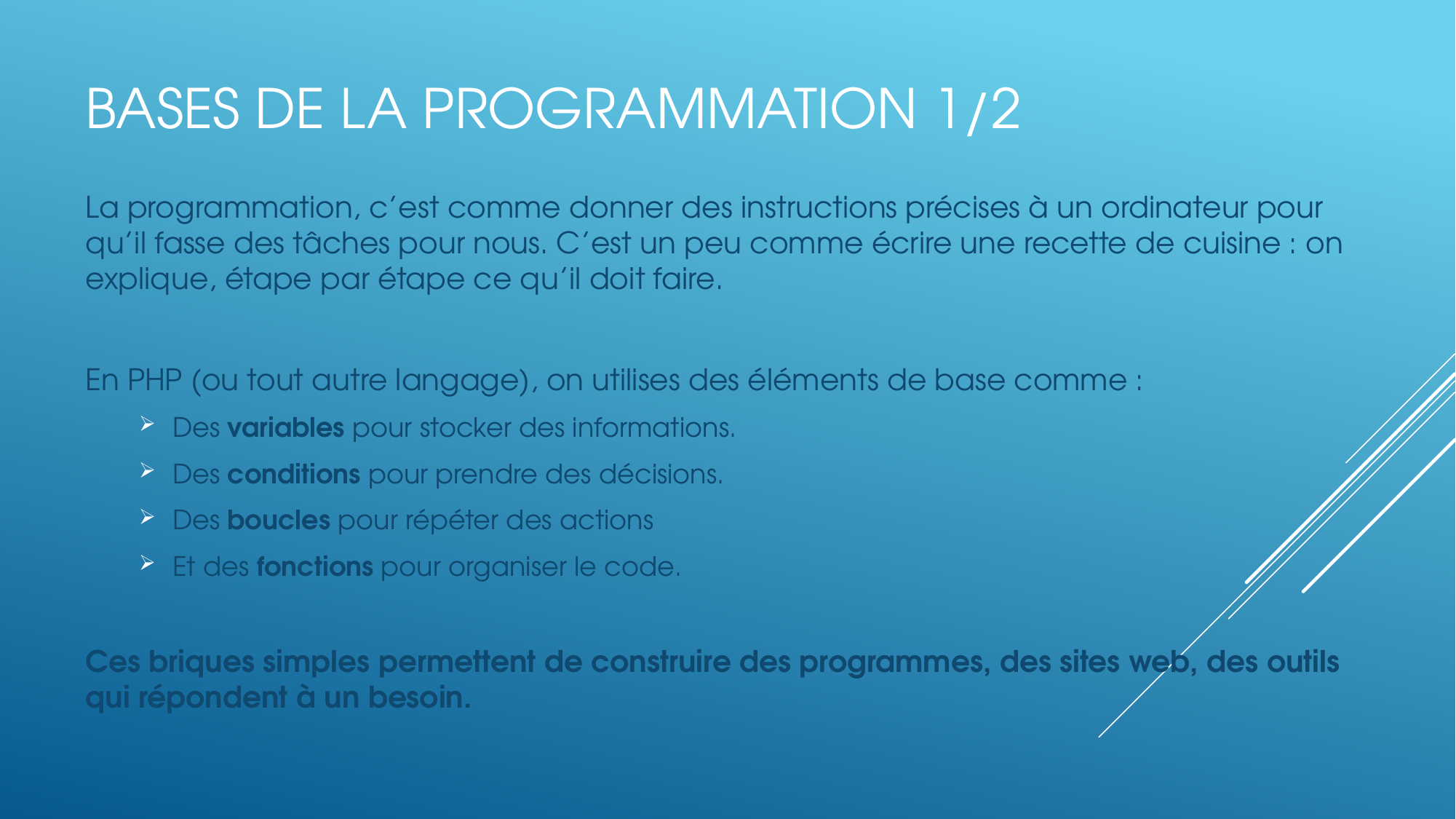

Bases de la programmation 1/2
La programmation, c’est comme donner des instructions précises à un ordinateur pour qu’il fasse des tâches pour nous. C’est un peu comme écrire une recette de cuisine : on explique, étape par étape ce qu’il doit faire.

En PHP (ou tout autre langage), on utilises des éléments de base comme :
Des variables pour stocker des informations.
Des conditions pour prendre des décisions.
Des boucles pour répéter des actions
Et des fonctions pour organiser le code.

Ces briques simples permettent de construire des programmes, des sites web, des outils qui répondent à un besoin.